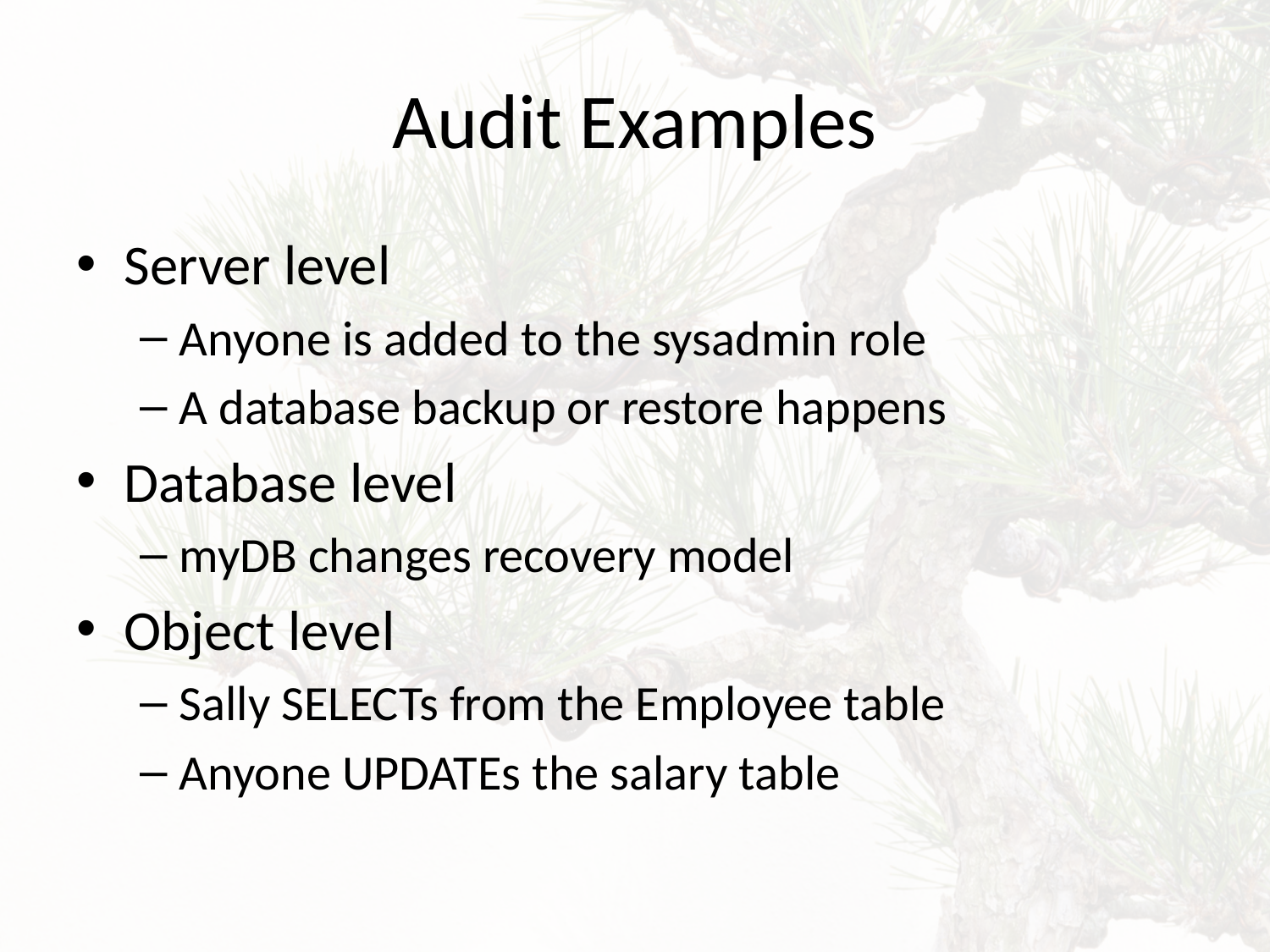

# Audit Examples
Server level
Anyone is added to the sysadmin role
A database backup or restore happens
Database level
myDB changes recovery model
Object level
Sally SELECTs from the Employee table
Anyone UPDATEs the salary table